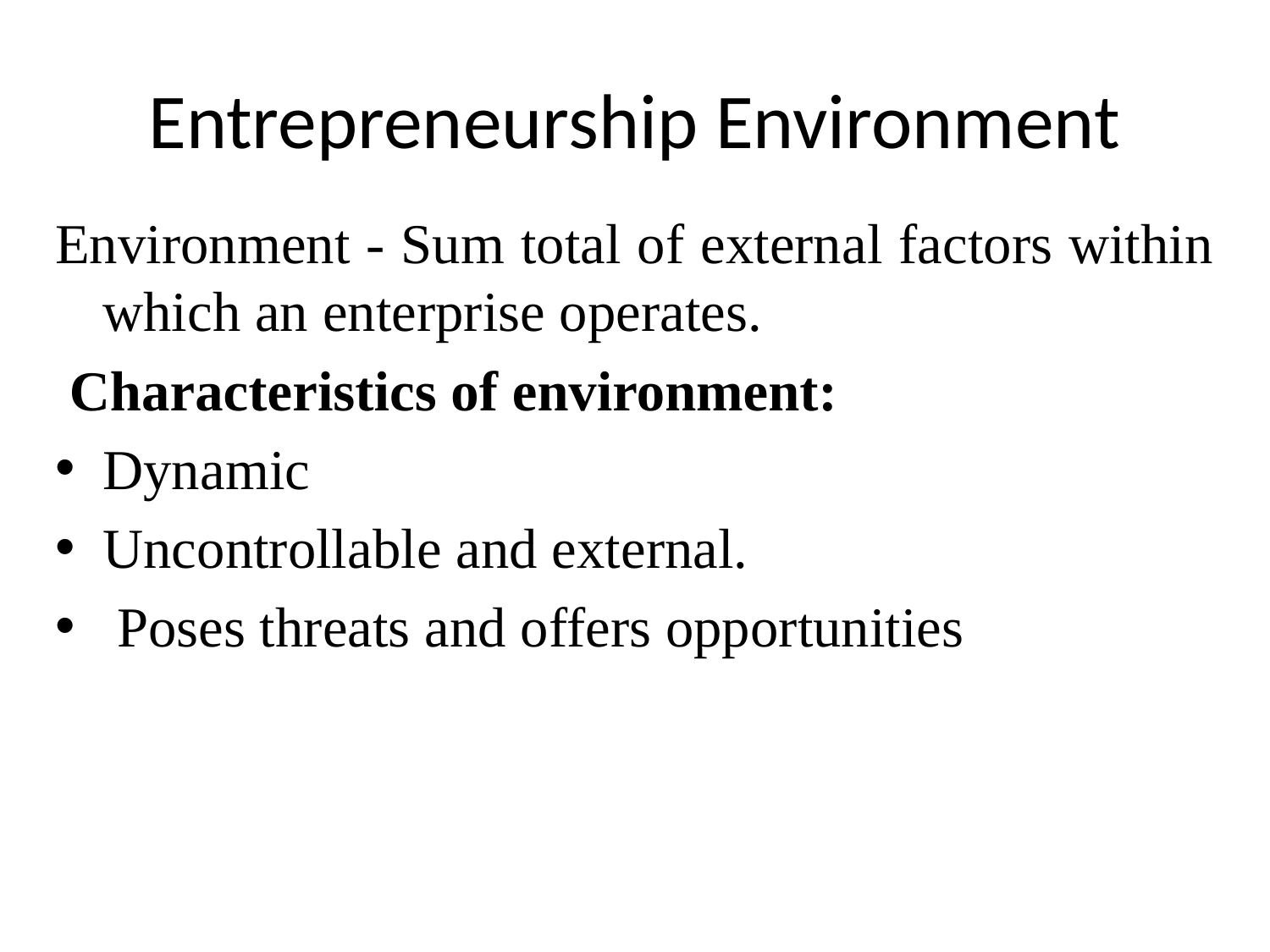

# Entrepreneurship Environment
Environment - Sum total of external factors within which an enterprise operates.
 Characteristics of environment:
Dynamic
Uncontrollable and external.
 Poses threats and offers opportunities